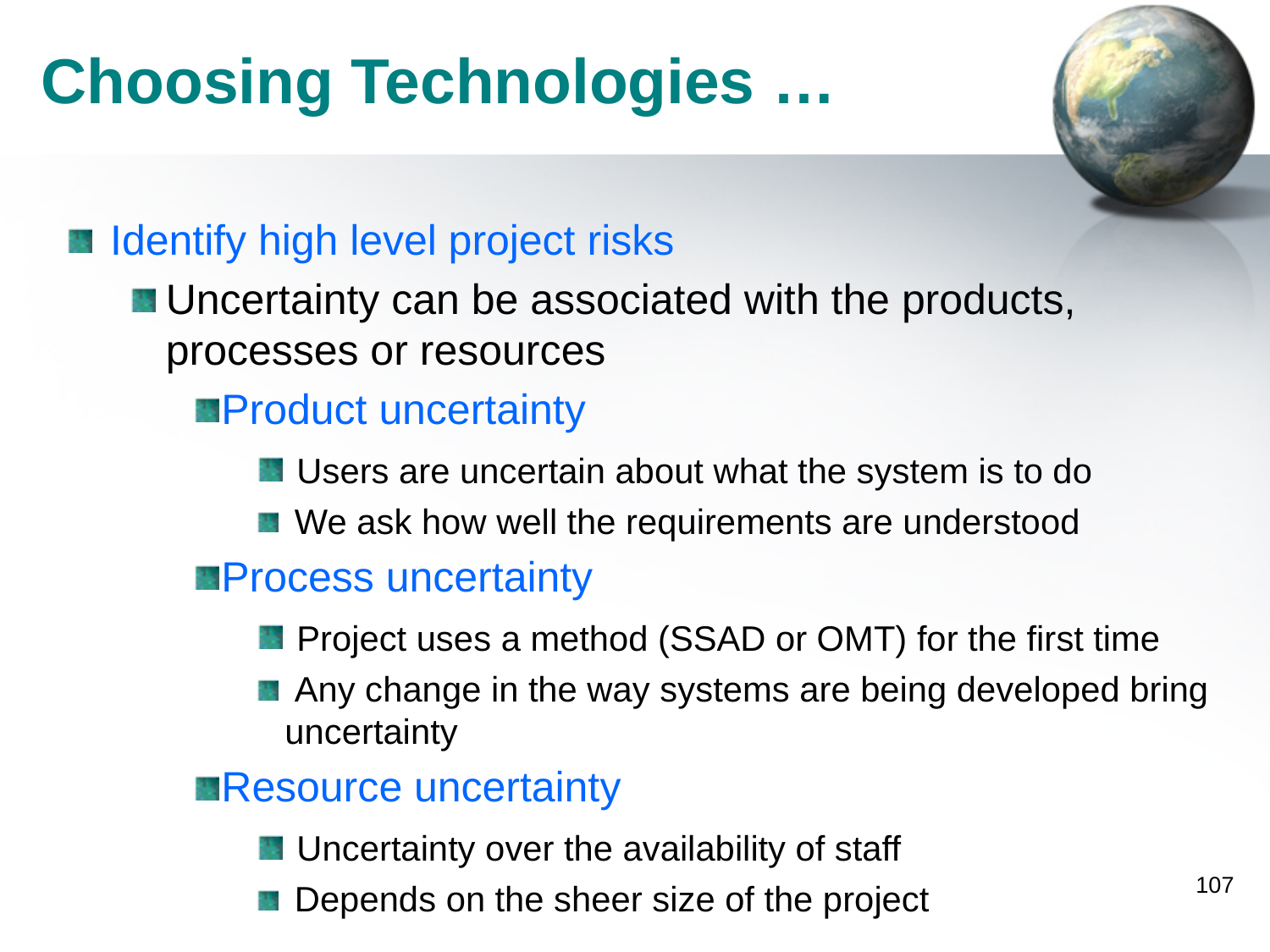

# Choosing Technologies …
Identify high level project risks
Uncertainty can be associated with the products, processes or resources
Product uncertainty
 Users are uncertain about what the system is to do
 We ask how well the requirements are understood
Process uncertainty
 Project uses a method (SSAD or OMT) for the first time
 Any change in the way systems are being developed bring uncertainty
Resource uncertainty
 Uncertainty over the availability of staff
 Depends on the sheer size of the project
107